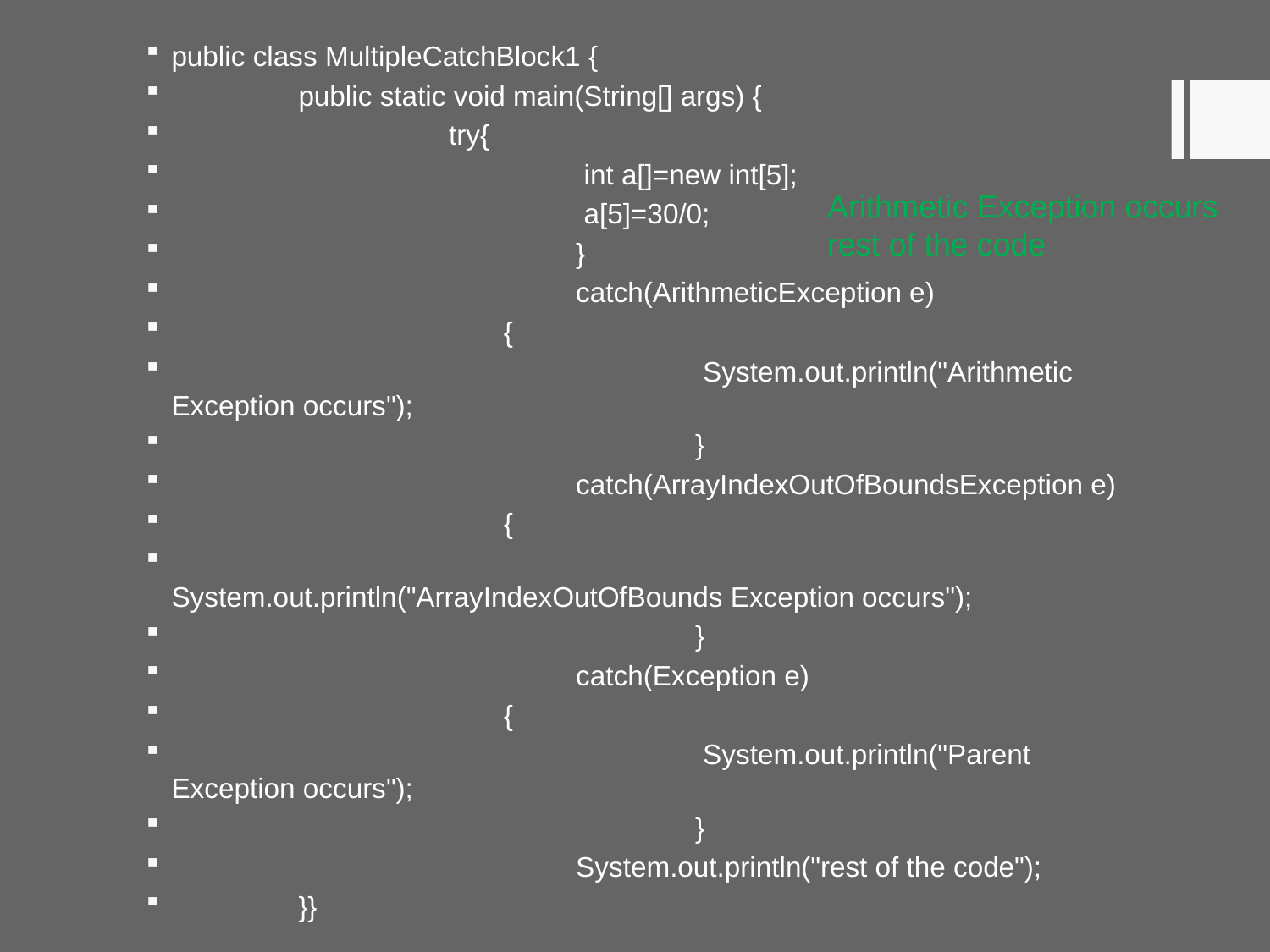

public class MultipleCatchBlock1 {
	public static void main(String[] args) {
		   try{
			    int a[]=new int[5];
			    a[5]=30/0;
			   }
			   catch(ArithmeticException e)
		          {
				   System.out.println("Arithmetic Exception occurs");
				  }
			   catch(ArrayIndexOutOfBoundsException e)
		          {
				   System.out.println("ArrayIndexOutOfBounds Exception occurs");
				  }
			   catch(Exception e)
		          {
				   System.out.println("Parent Exception occurs");
				  }
			   System.out.println("rest of the code");
	}}
Arithmetic Exception occurs
rest of the code